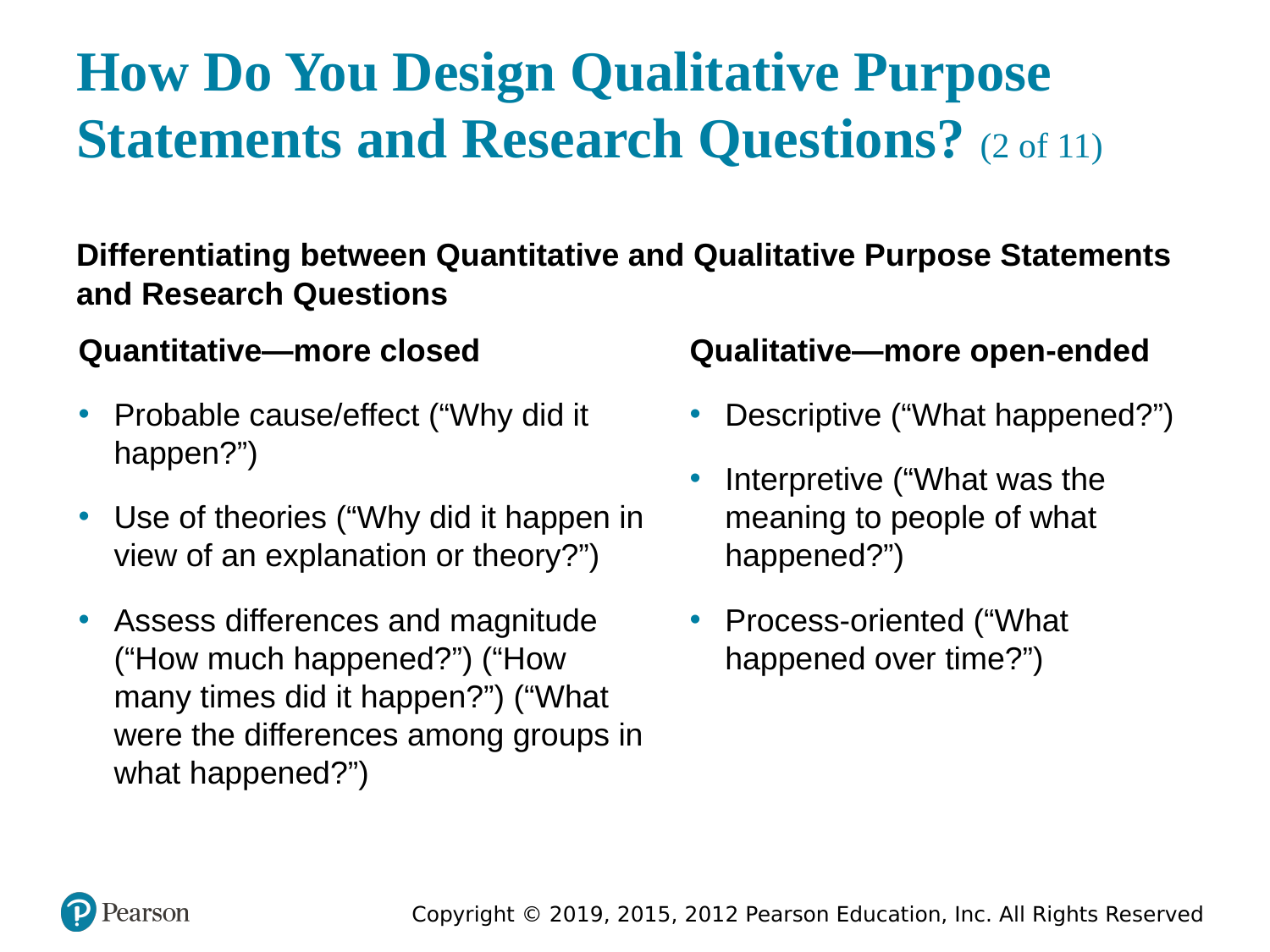

# How Do You Design Qualitative Purpose Statements and Research Questions? (2 of 11)
Differentiating between Quantitative and Qualitative Purpose Statements and Research Questions
Quantitative—more closed
Probable cause/effect (“Why did it happen?”)
Use of theories (“Why did it happen in view of an explanation or theory?”)
Assess differences and magnitude (“How much happened?”) (“How many times did it happen?”) (“What were the differences among groups in what happened?”)
Qualitative—more open-ended
Descriptive (“What happened?”)
Interpretive (“What was the meaning to people of what happened?”)
Process-oriented (“What happened over time?”)